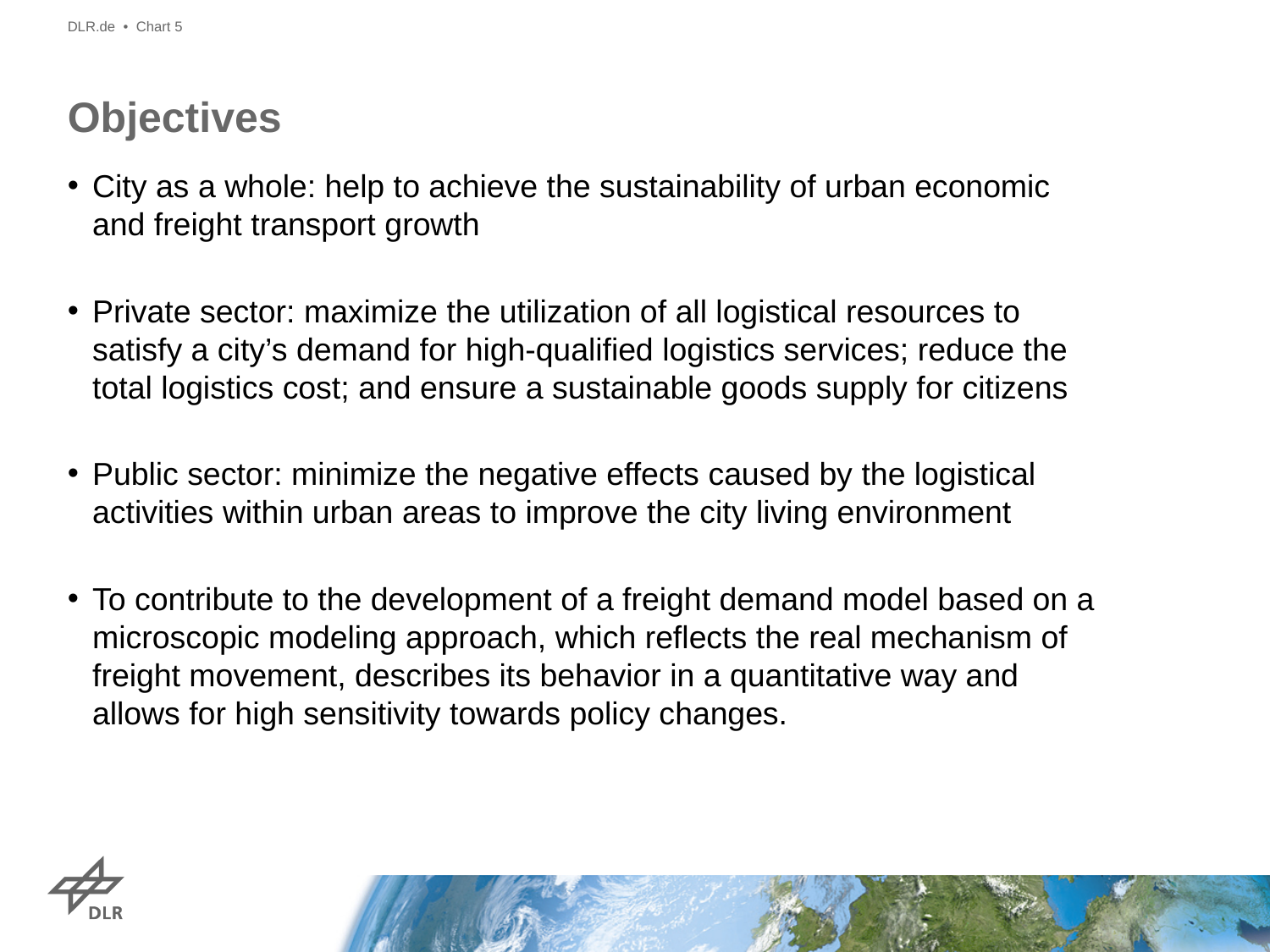

DLR.de  •  Chart 5
# Objectives
City as a whole: help to achieve the sustainability of urban economic and freight transport growth

Private sector: maximize the utilization of all logistical resources to satisfy a city’s demand for high-qualified logistics services; reduce the total logistics cost; and ensure a sustainable goods supply for citizens

Public sector: minimize the negative effects caused by the logistical activities within urban areas to improve the city living environment

To contribute to the development of a freight demand model based on a microscopic modeling approach, which reflects the real mechanism of freight movement, describes its behavior in a quantitative way and allows for high sensitivity towards policy changes.